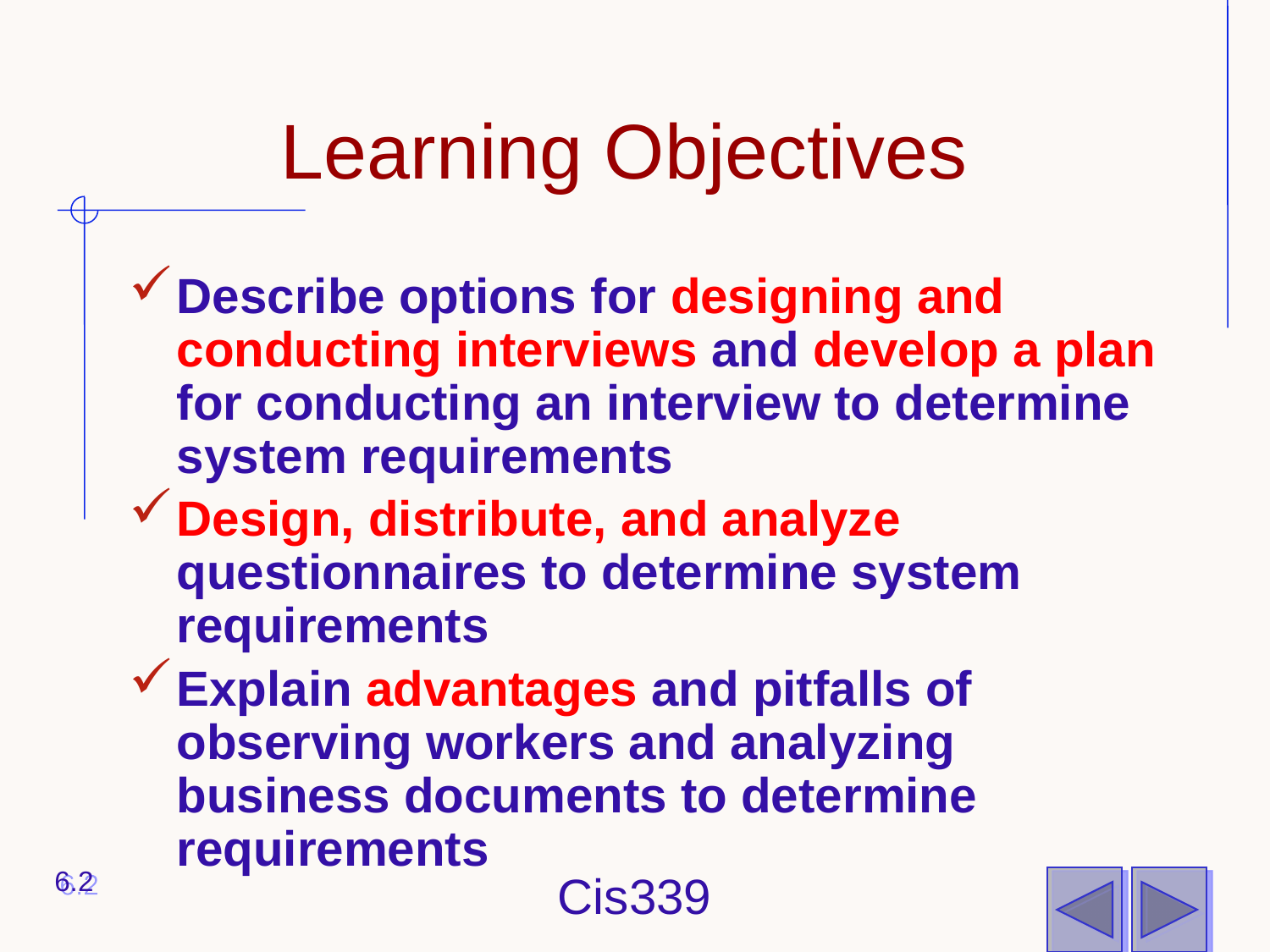

# Learning Objectives
Describe options for designing and conducting interviews and develop a plan for conducting an interview to determine system requirements
Design, distribute, and analyze questionnaires to determine system requirements
Explain advantages and pitfalls of observing workers and analyzing business documents to determine requirements
6.2
Cis339